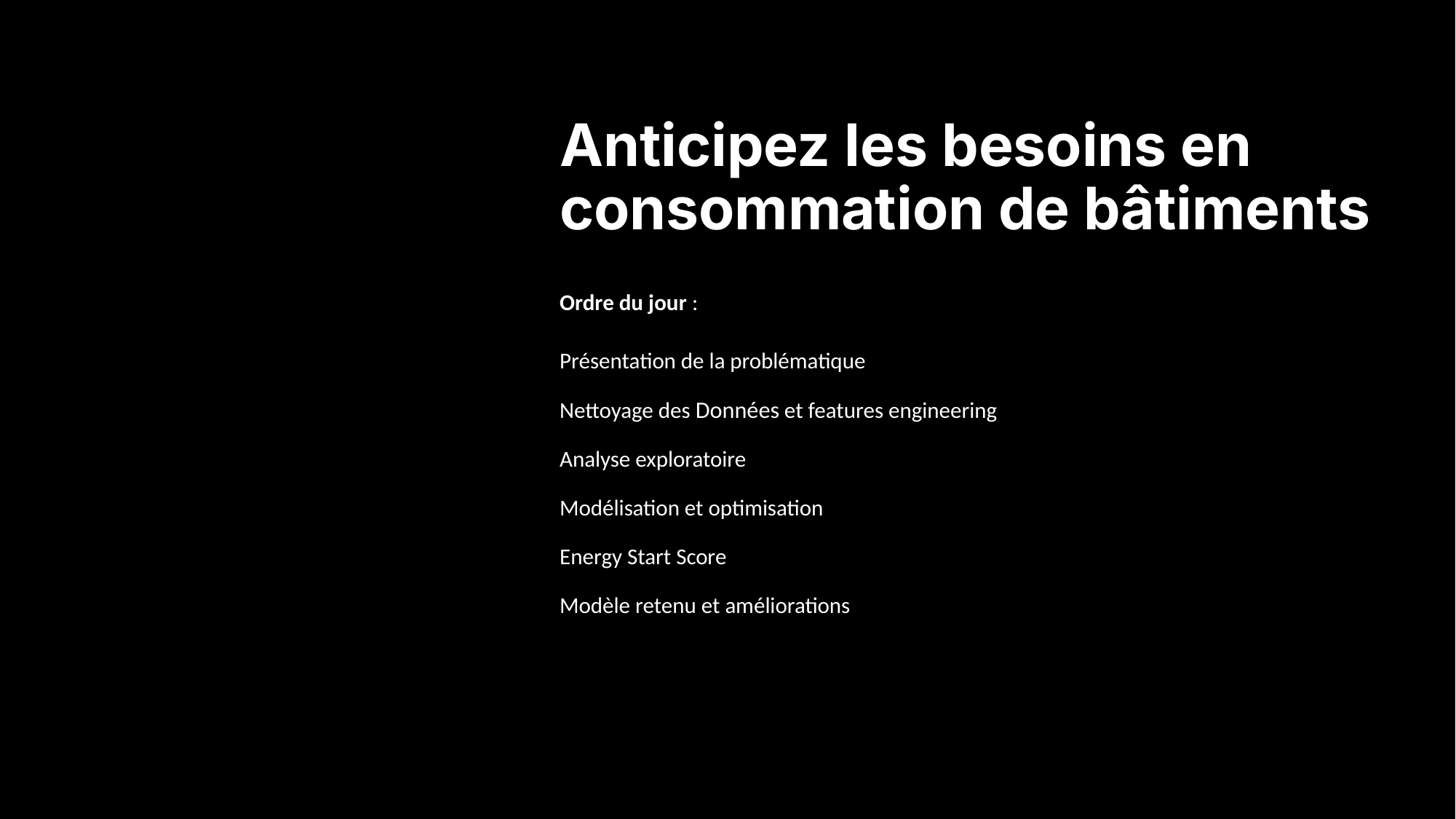

# Anticipez les besoins en consommation de bâtiments
Ordre du jour :

Présentation de la problématique

Nettoyage des Données et features engineering

Analyse exploratoire

Modélisation et optimisation

Energy Start Score

Modèle retenu et améliorations